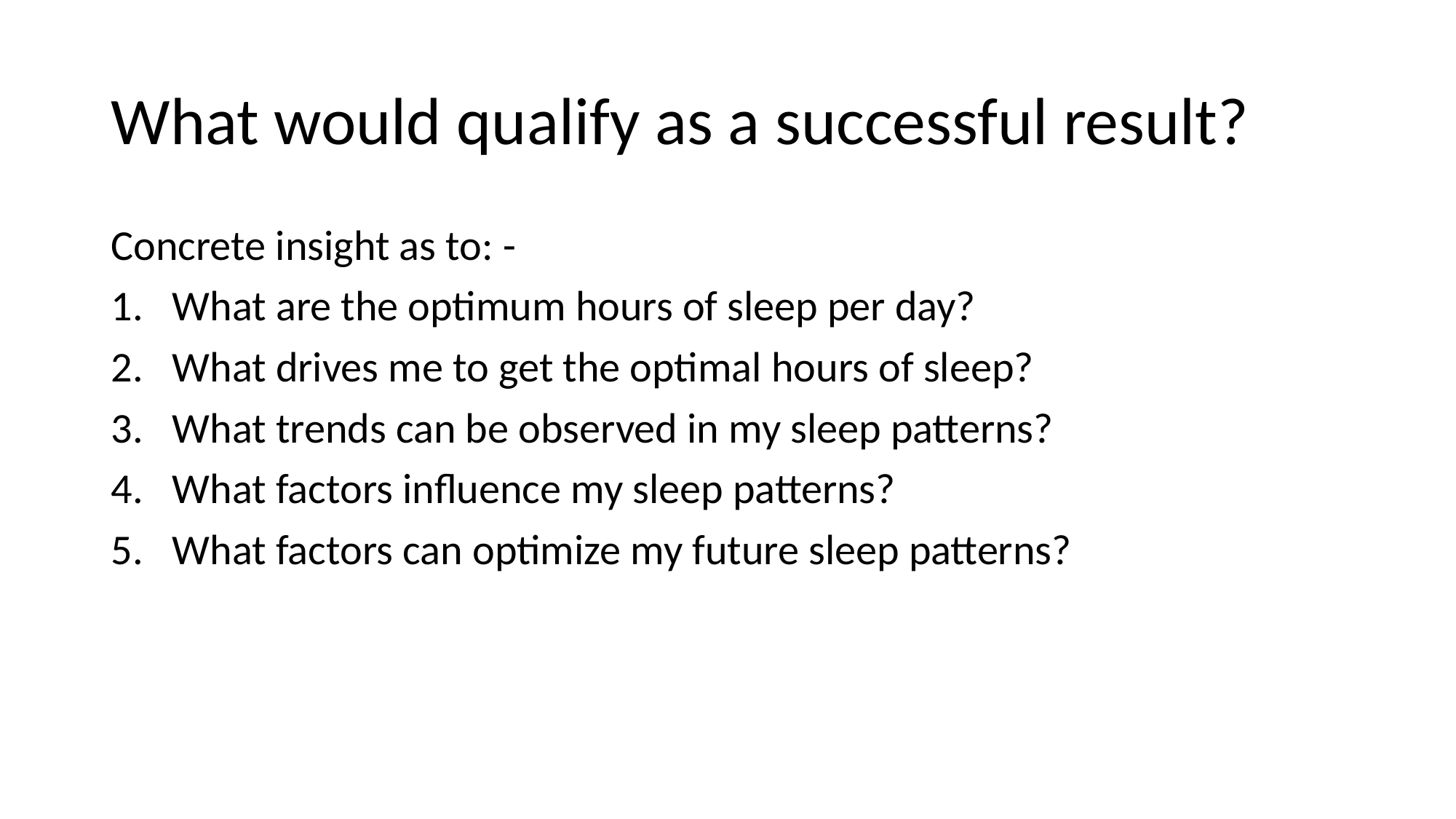

# What would qualify as a successful result?
Concrete insight as to: -
What are the optimum hours of sleep per day?
What drives me to get the optimal hours of sleep?
What trends can be observed in my sleep patterns?
What factors influence my sleep patterns?
What factors can optimize my future sleep patterns?